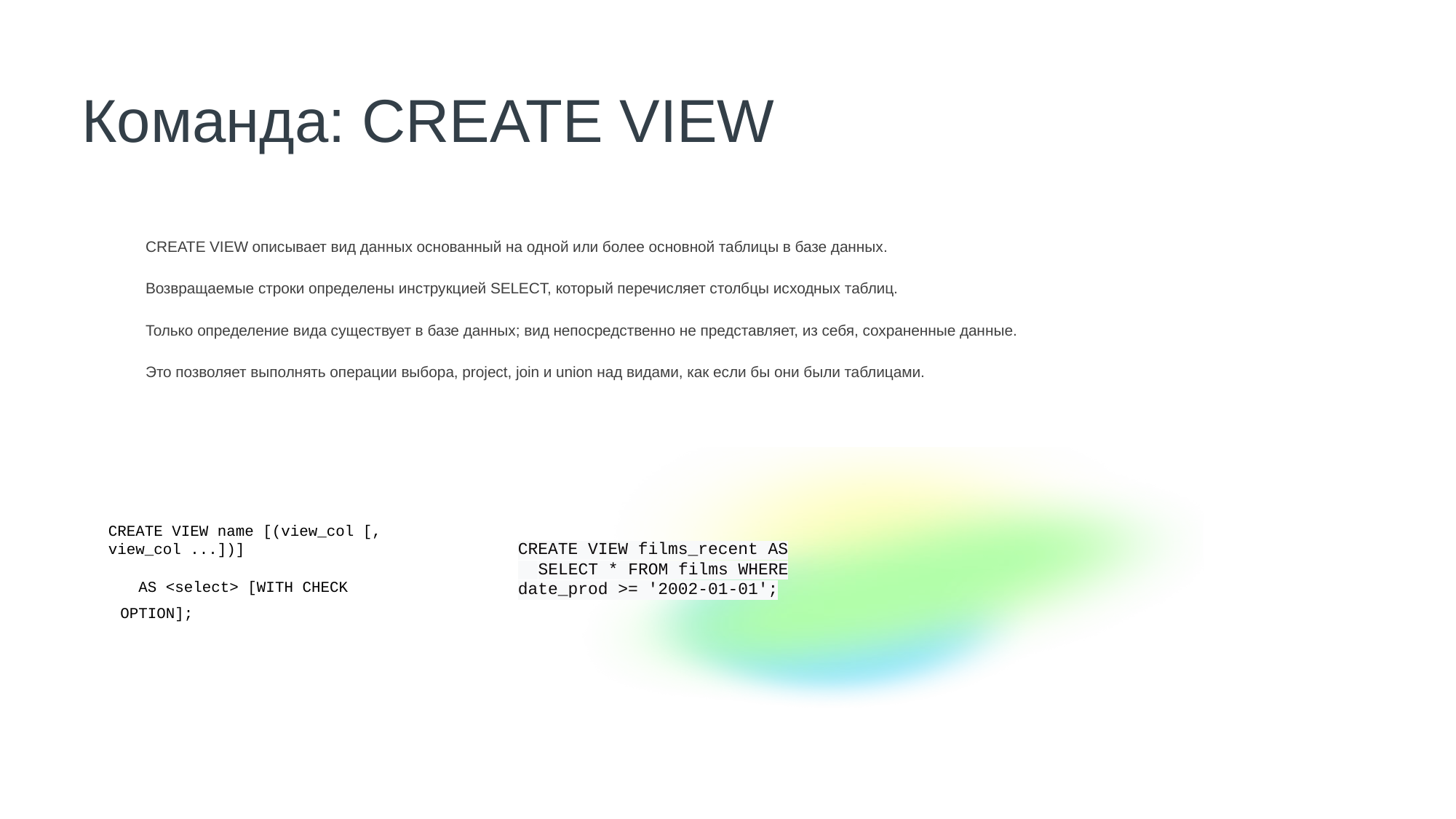

Команда: CREATE VIEW
CREATE VIEW описывает вид данных основанный на одной или более основной таблицы в базе данных.
Возвращаемые строки определены инструкцией SELECT, который перечисляет столбцы исходных таблиц.
Только определение вида существует в базе данных; вид непосредственно не представляет, из себя, сохраненные данные.
Это позволяет выполнять операции выбора, project, join и union над видами, как если бы они были таблицами.

CREATE VIEW name [(view_col [, view_col ...])]
  AS <select> [WITH CHECK OPTION];
CREATE VIEW films_recent AS
  SELECT * FROM films WHERE date_prod >= '2002-01-01';